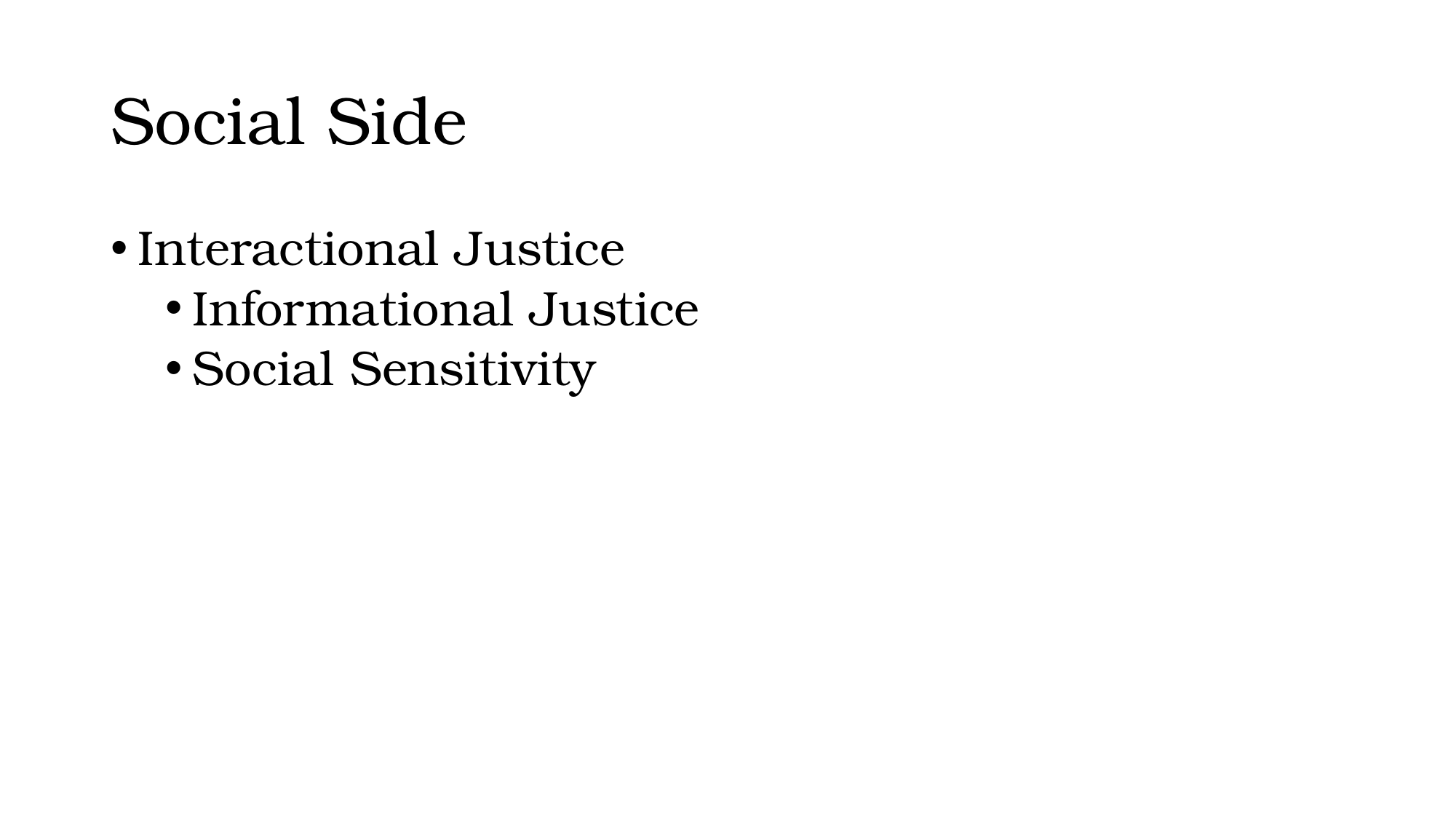

# Social Side
Interactional Justice
Informational Justice
Social Sensitivity